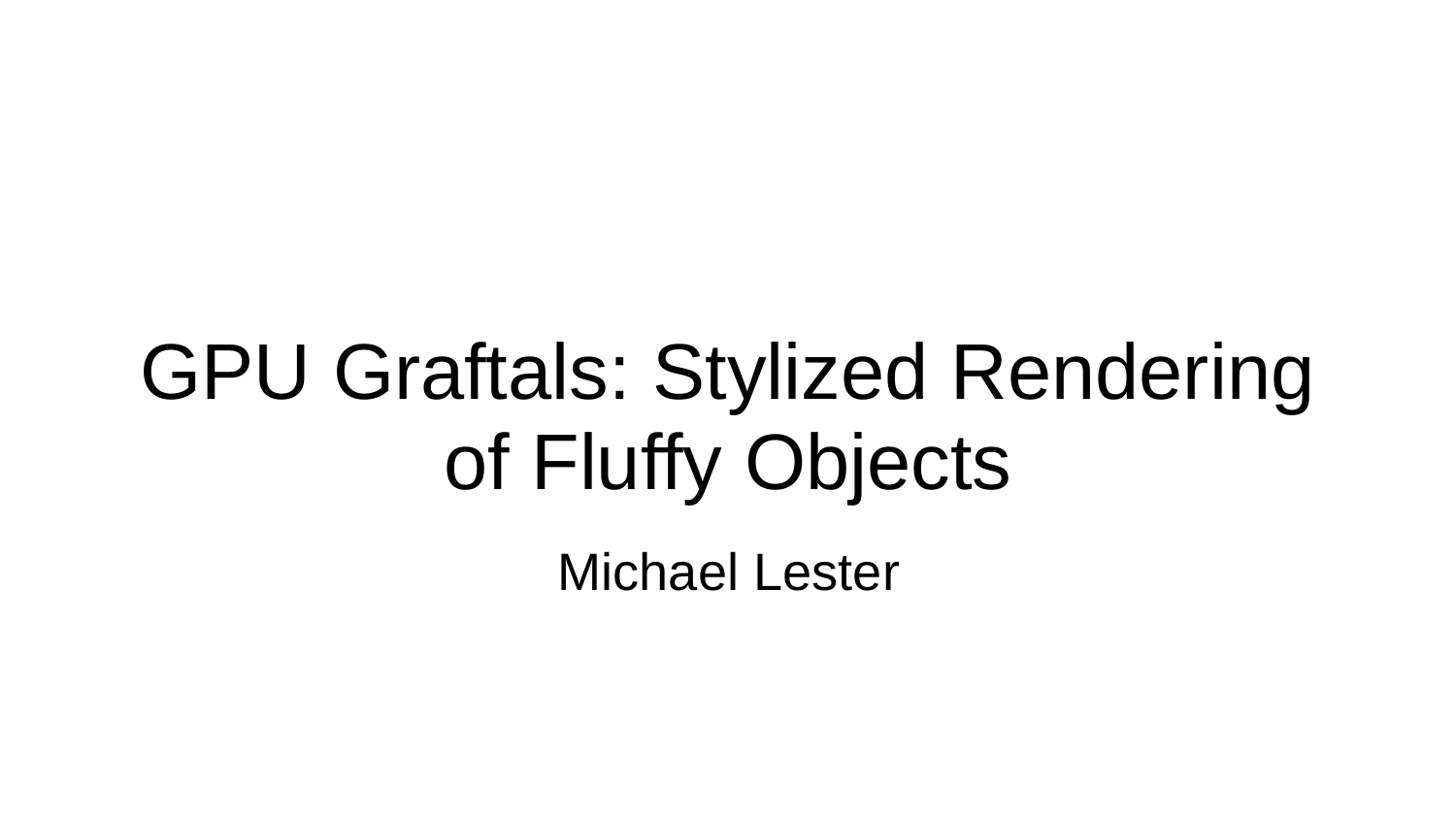

# GPU Graftals: Stylized Rendering of Fluffy Objects
Michael Lester